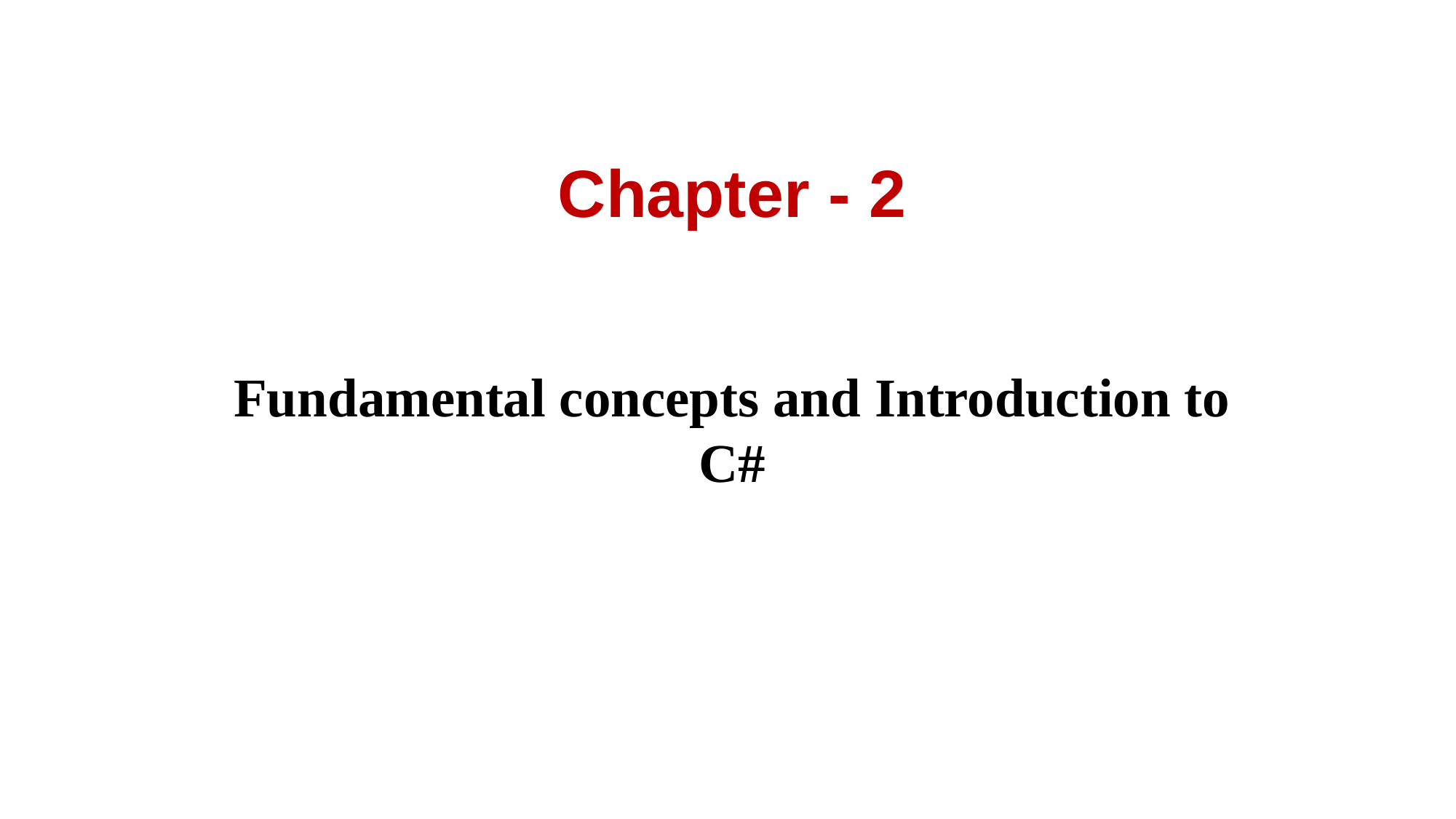

Chapter - 2
Fundamental concepts and Introduction to C#